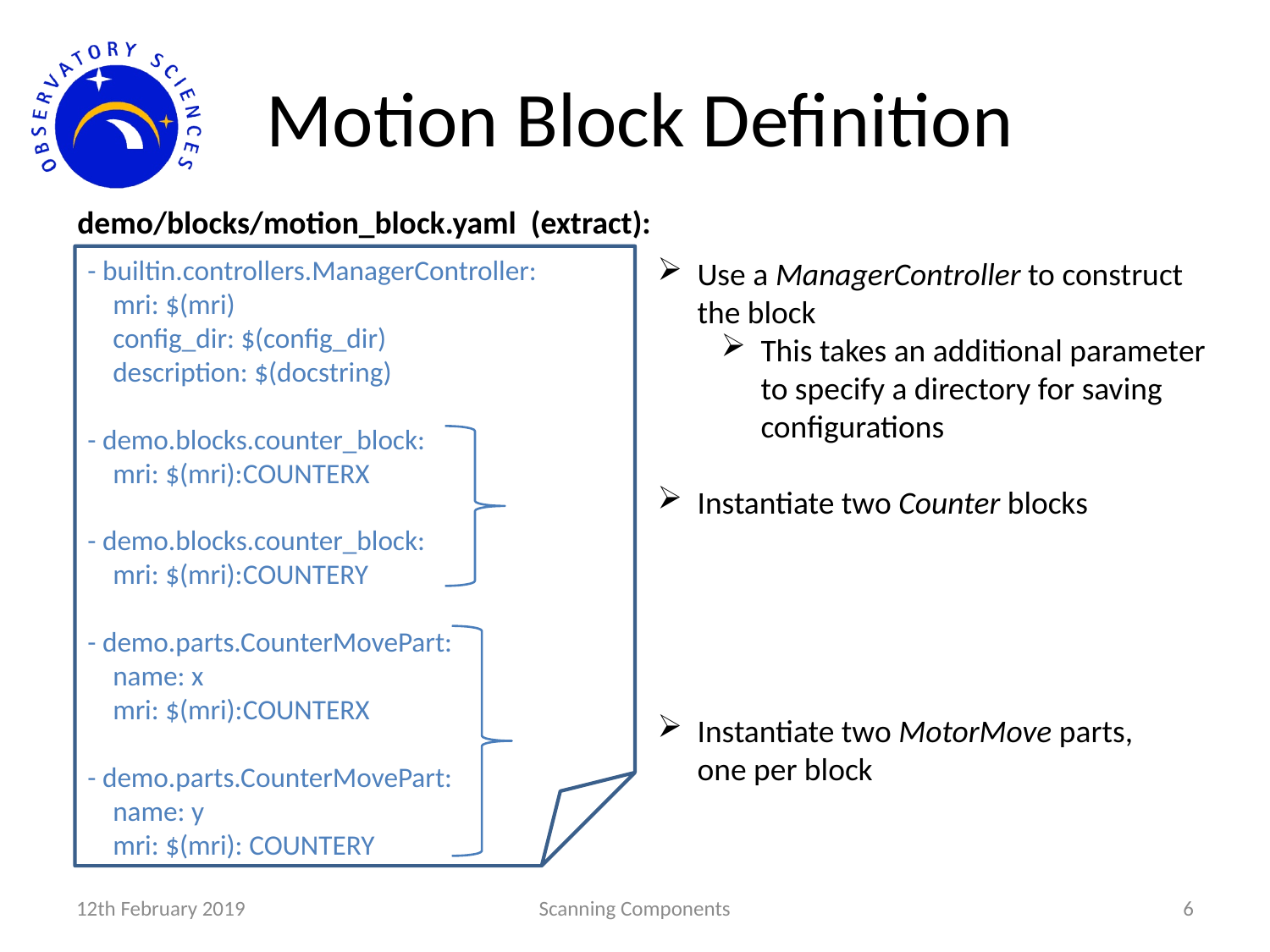

# Motion Block Definition
demo/blocks/motion_block.yaml  (extract):

- builtin.controllers.ManagerController:
    mri: $(mri)
    config_dir: $(config_dir)
    description: $(docstring)

- demo.blocks.counter_block:
    mri: $(mri):COUNTERX

- demo.blocks.counter_block:
    mri: $(mri):COUNTERY

- demo.parts.CounterMovePart:
    name: x
    mri: $(mri):COUNTERX

- demo.parts.CounterMovePart:
    name: y
    mri: $(mri): COUNTERY
Use a ManagerController to construct the block
This takes an additional parameter to specify a directory for saving configurations

Instantiate two Counter blocks

Instantiate two MotorMove parts,         one per block

12th February 2019
Scanning Components
6